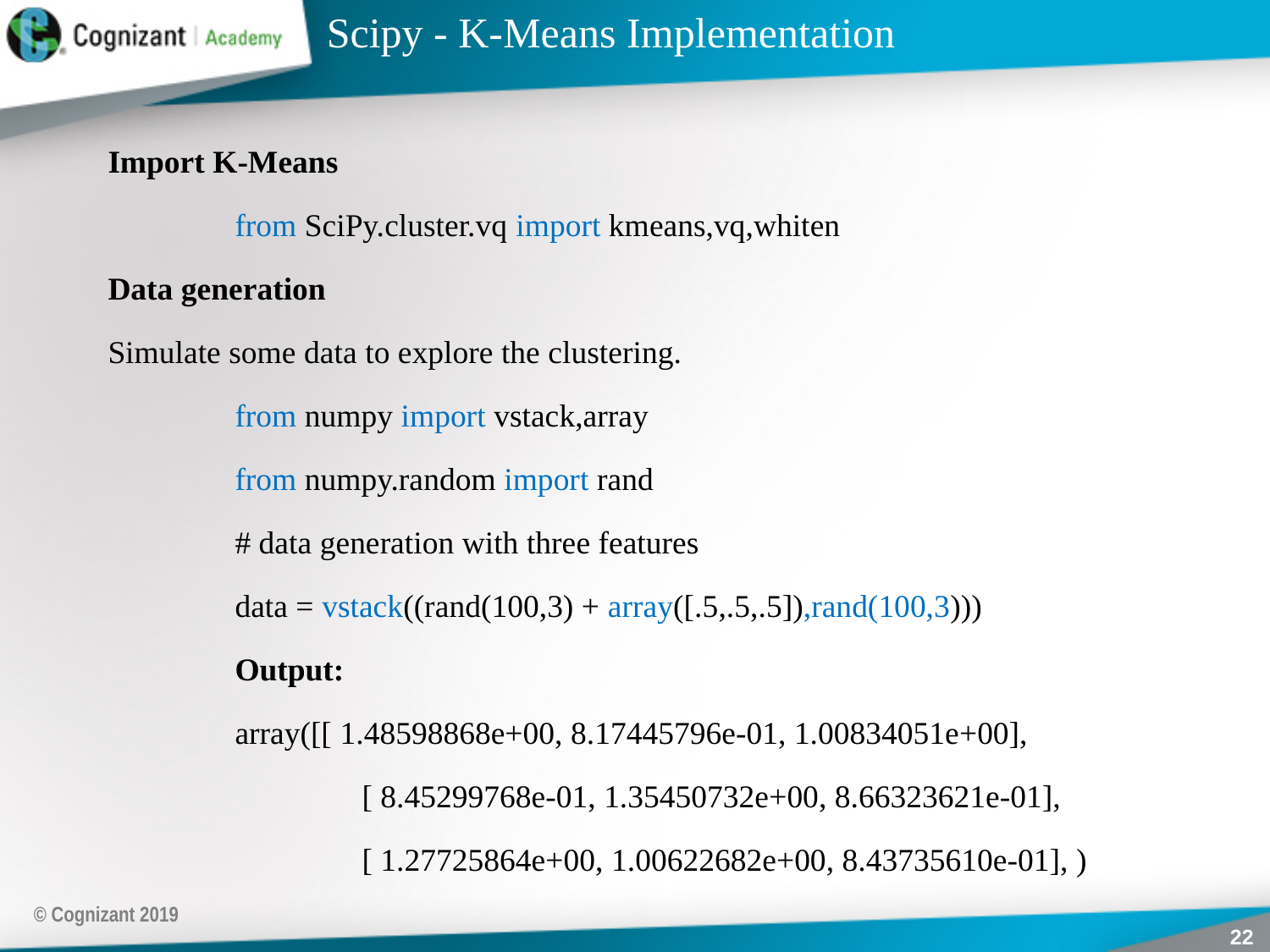

# Scipy - K-Means Implementation
Import K-Means
	from SciPy.cluster.vq import kmeans,vq,whiten
Data generation
Simulate some data to explore the clustering.
	from numpy import vstack,array
	from numpy.random import rand
	# data generation with three features
	data = vstack((rand(100,3) + array([.5,.5,.5]),rand(100,3)))
	Output:
	array([[ 1.48598868e+00, 8.17445796e-01, 1.00834051e+00],
		[ 8.45299768e-01, 1.35450732e+00, 8.66323621e-01],
		[ 1.27725864e+00, 1.00622682e+00, 8.43735610e-01], )

© Cognizant 2019
22